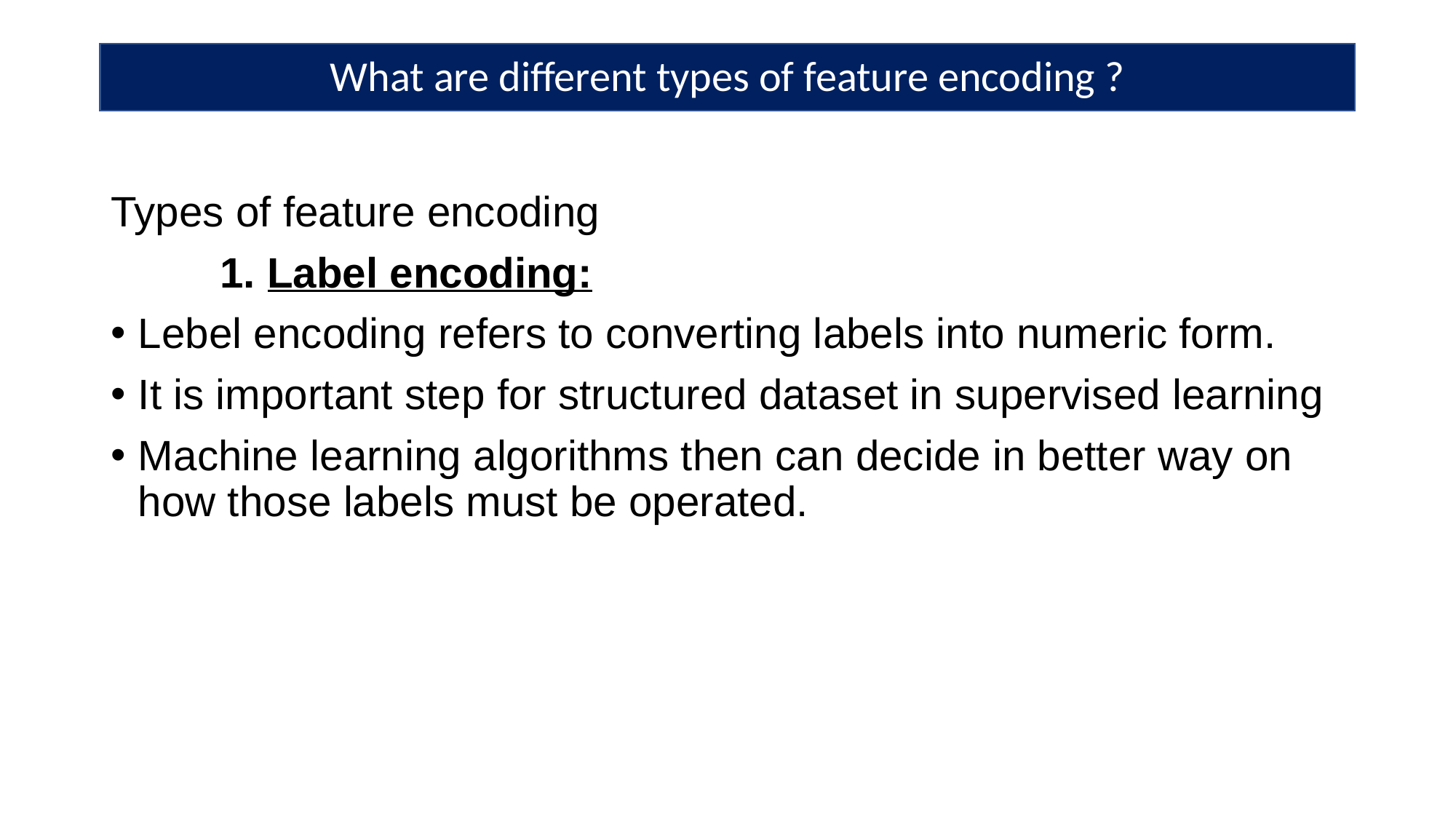

# What are different types of feature encoding ?
Types of feature encoding
	1. Label encoding:
Lebel encoding refers to converting labels into numeric form.
It is important step for structured dataset in supervised learning
Machine learning algorithms then can decide in better way on how those labels must be operated.